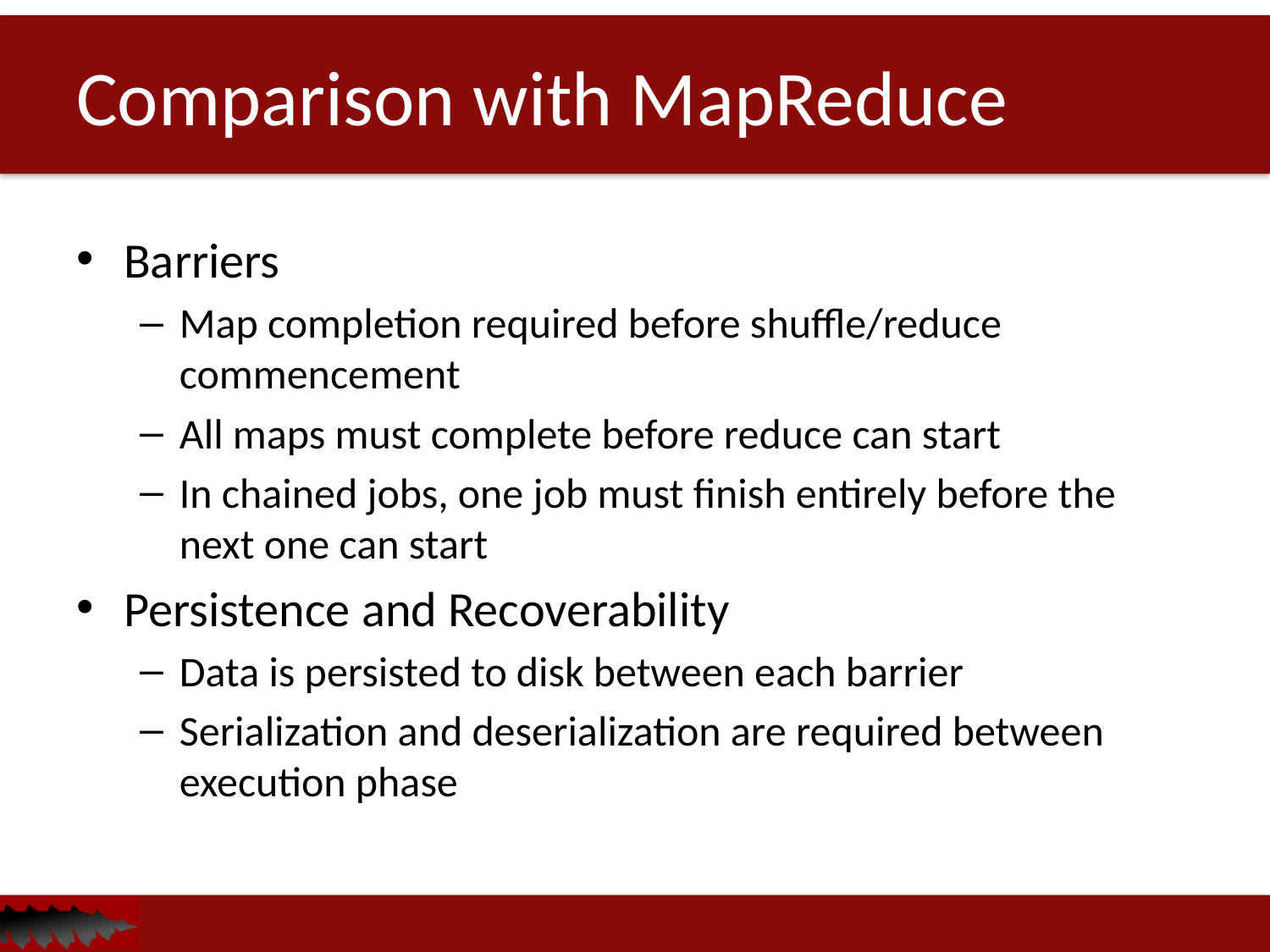

# Comparison with MapReduce
Barriers
Map completion required before shuffle/reduce commencement
All maps must complete before reduce can start
In chained jobs, one job must finish entirely before the next one can start
Persistence and Recoverability
Data is persisted to disk between each barrier
Serialization and deserialization are required between execution phase